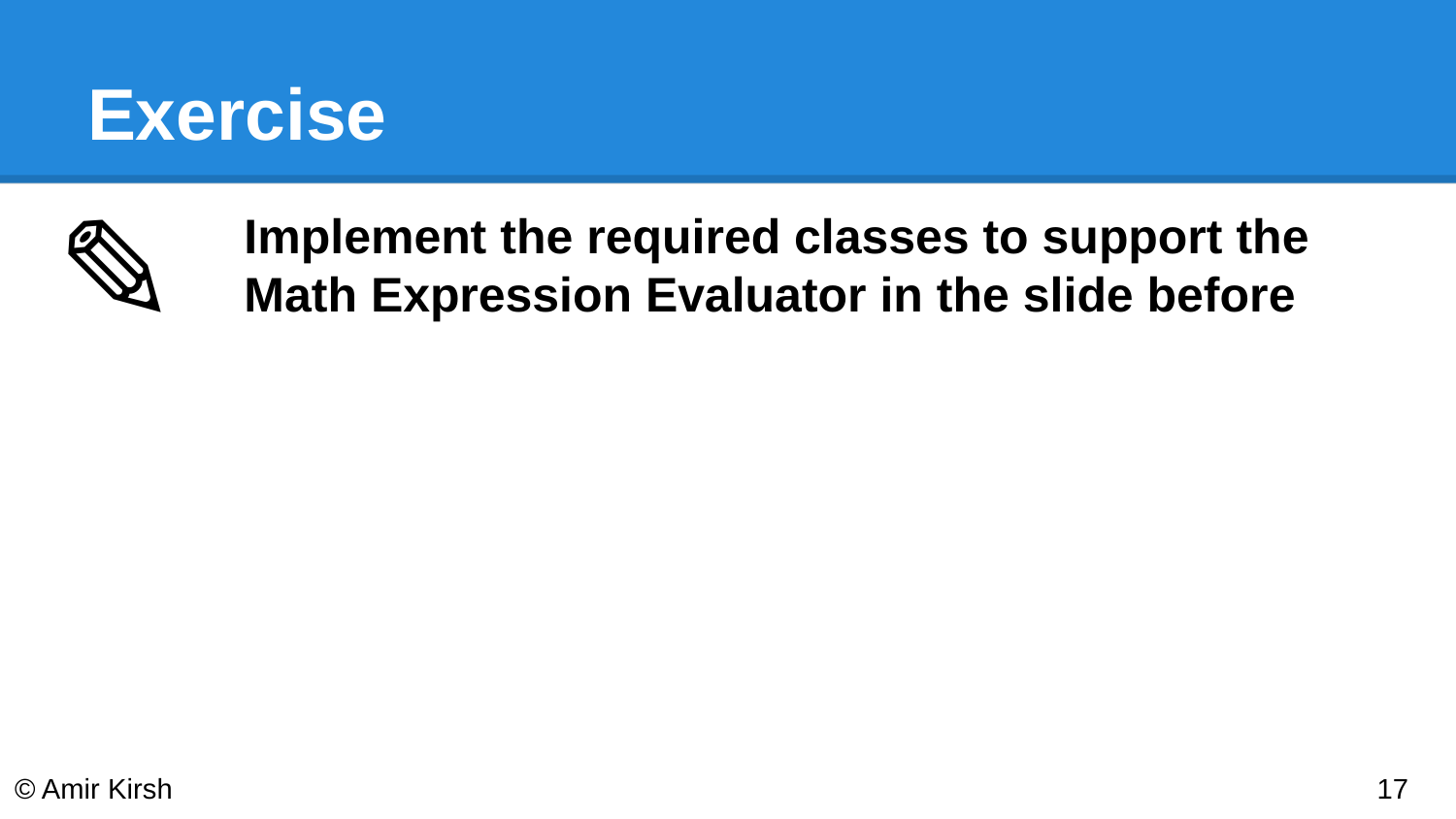

# Exercise
✎
Implement the required classes to support the Math Expression Evaluator in the slide before
© Amir Kirsh
17